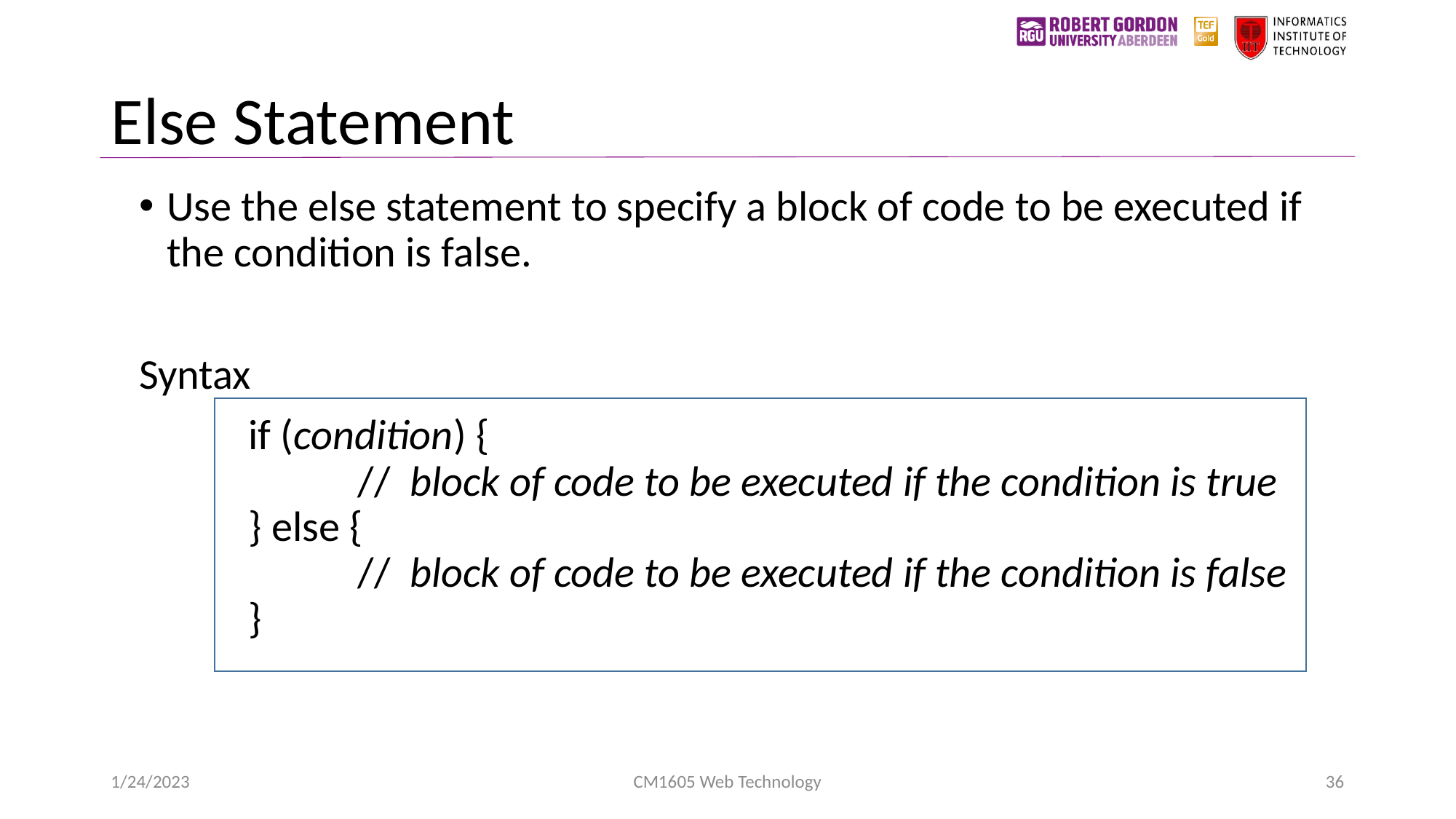

# Else Statement
Use the else statement to specify a block of code to be executed if the condition is false.

Syntax
	if (condition) {
  		//  block of code to be executed if the condition is true
	} else {
  		//  block of code to be executed if the condition is false
	}

1/24/2023
CM1605 Web Technology
36